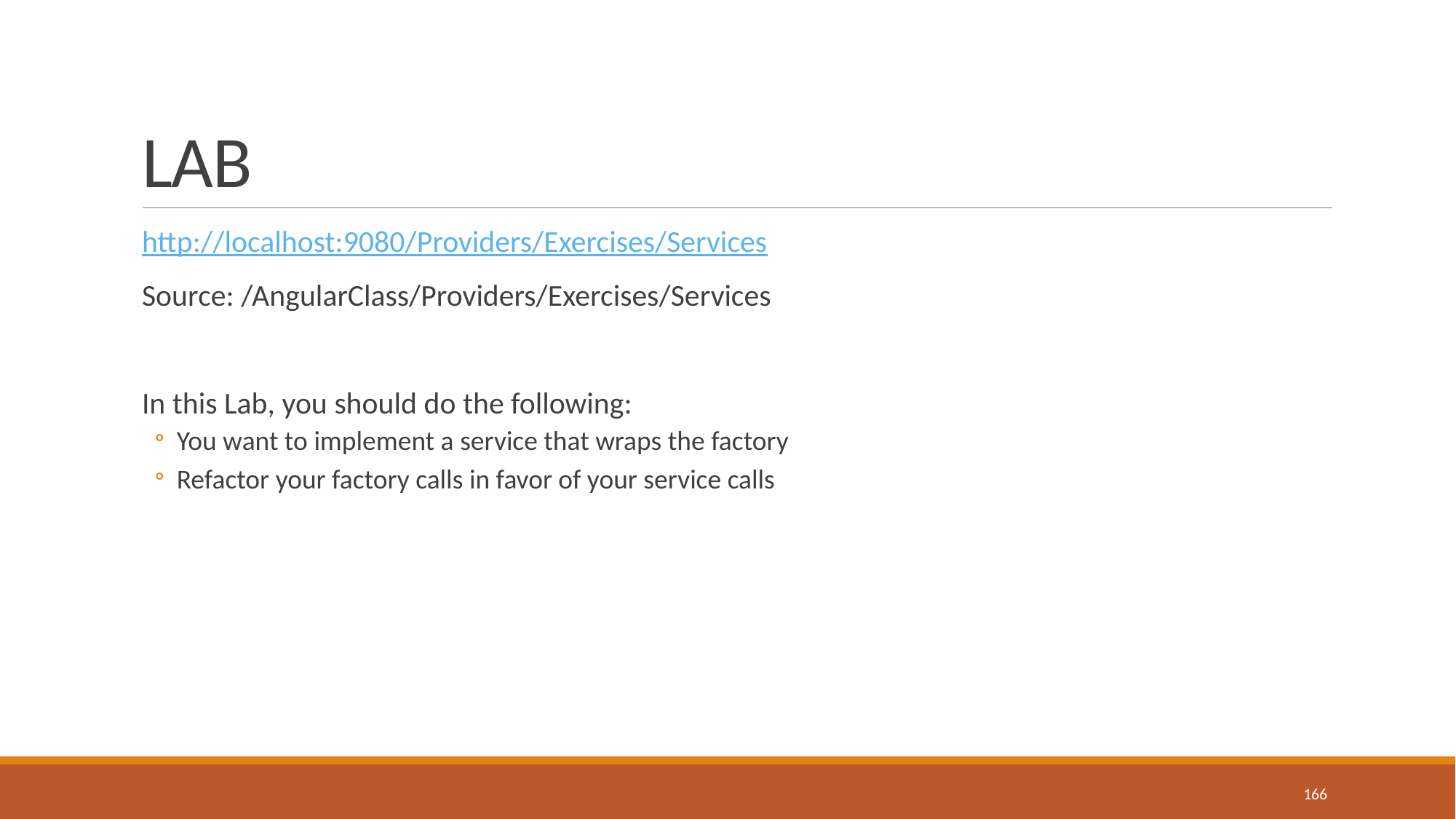

# LAB
http://localhost:9080/Providers/Exercises/Services
Source: /AngularClass/Providers/Exercises/Services

In this Lab, you should do the following:
You want to implement a service that wraps the factory
Refactor your factory calls in favor of your service calls

166